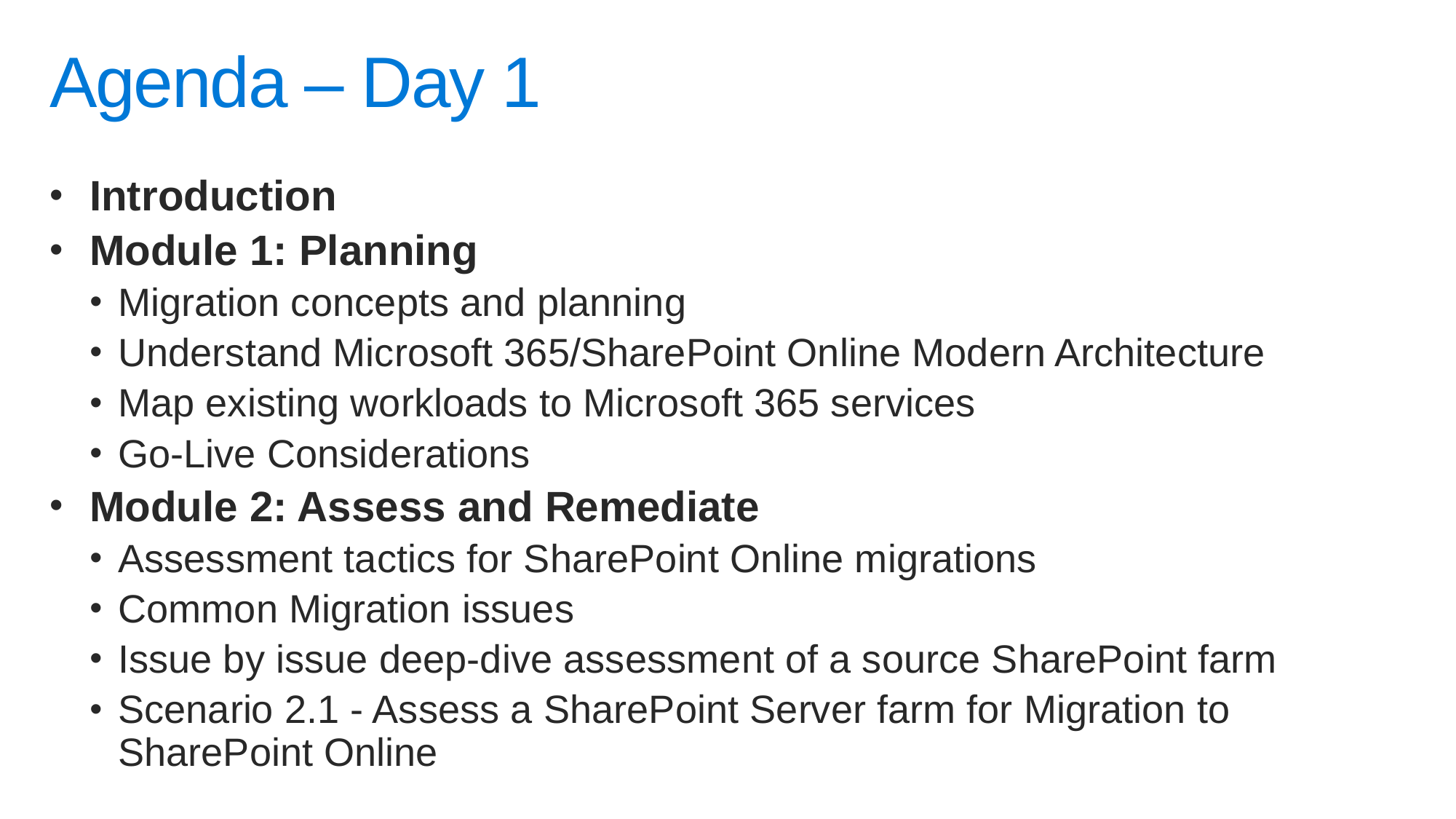

# Agenda – Day 1
Introduction
Module 1: Planning
Migration concepts and planning
Understand Microsoft 365/SharePoint Online Modern Architecture
Map existing workloads to Microsoft 365 services
Go-Live Considerations
Module 2: Assess and Remediate
Assessment tactics for SharePoint Online migrations
Common Migration issues
Issue by issue deep-dive assessment of a source SharePoint farm
Scenario 2.1 - Assess a SharePoint Server farm for Migration to SharePoint Online